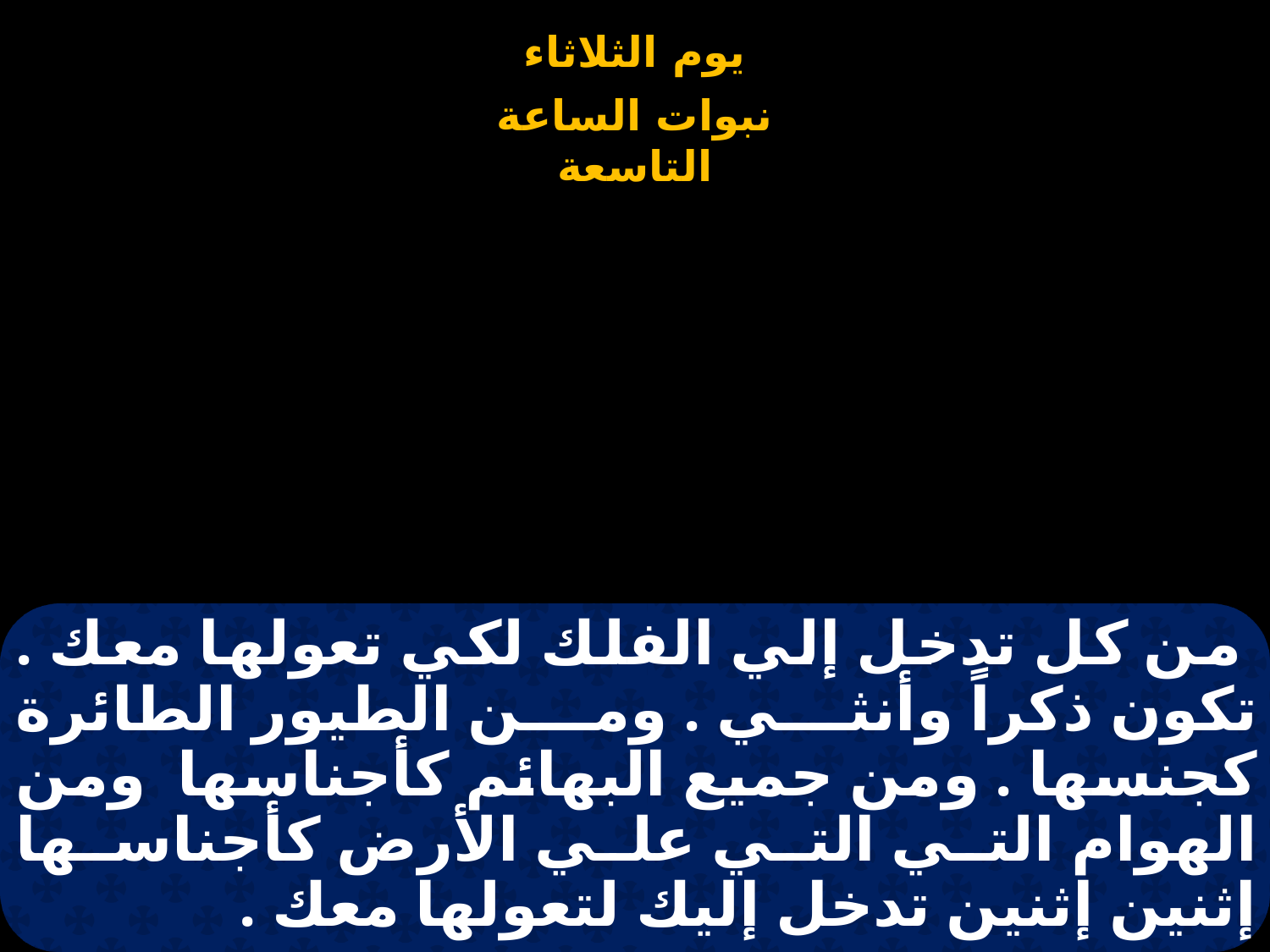

# من كل تدخل إلي الفلك لكي تعولها معك . تكون ذكراً وأنثي . ومن الطيور الطائرة كجنسها . ومن جميع البهائم كأجناسها  ومن الهوام التي التي علي الأرض كأجناسها إثنين إثنين تدخل إليك لتعولها معك .